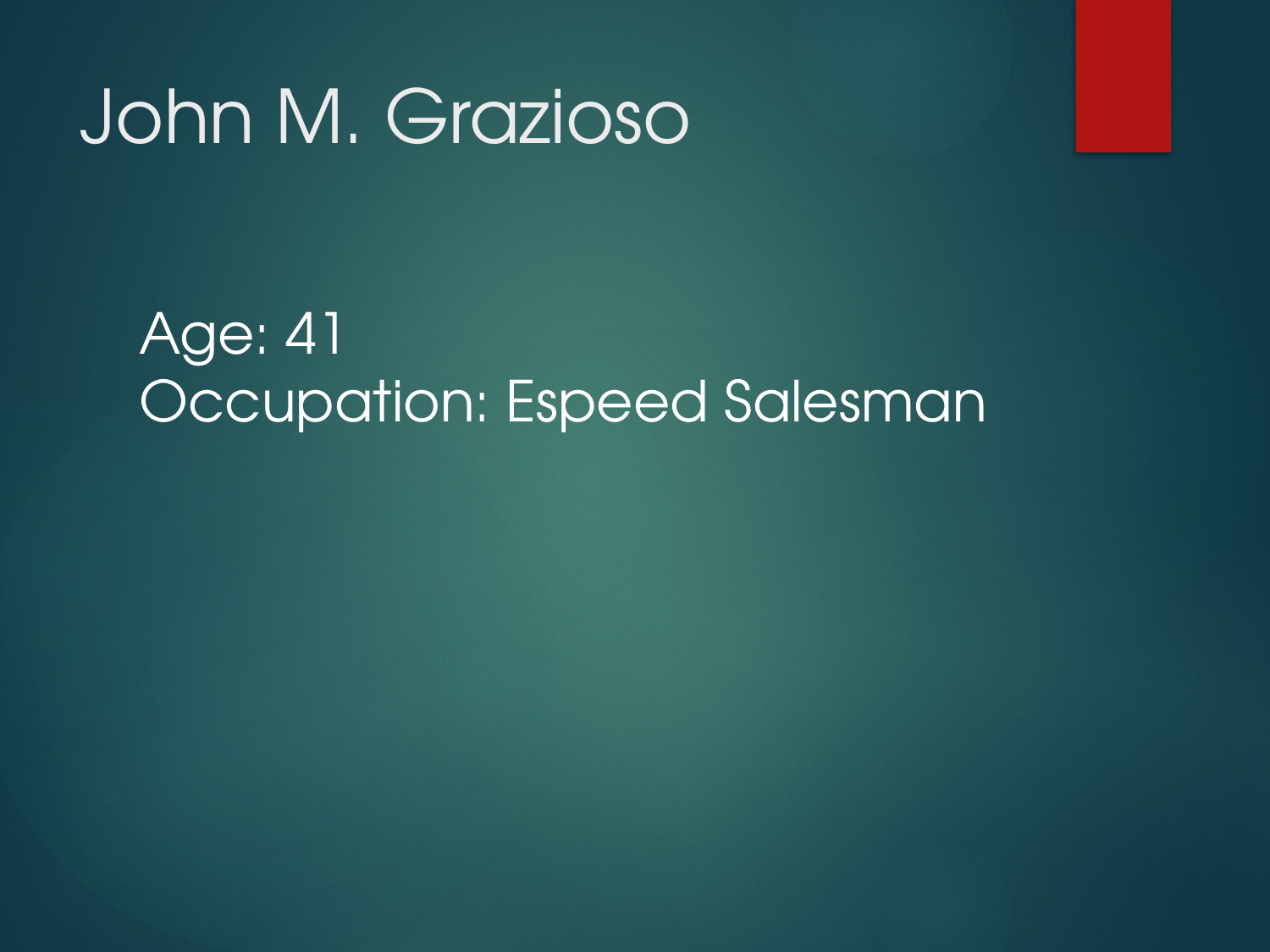

# John M. Grazioso

Age: 41
Occupation: Espeed Salesman